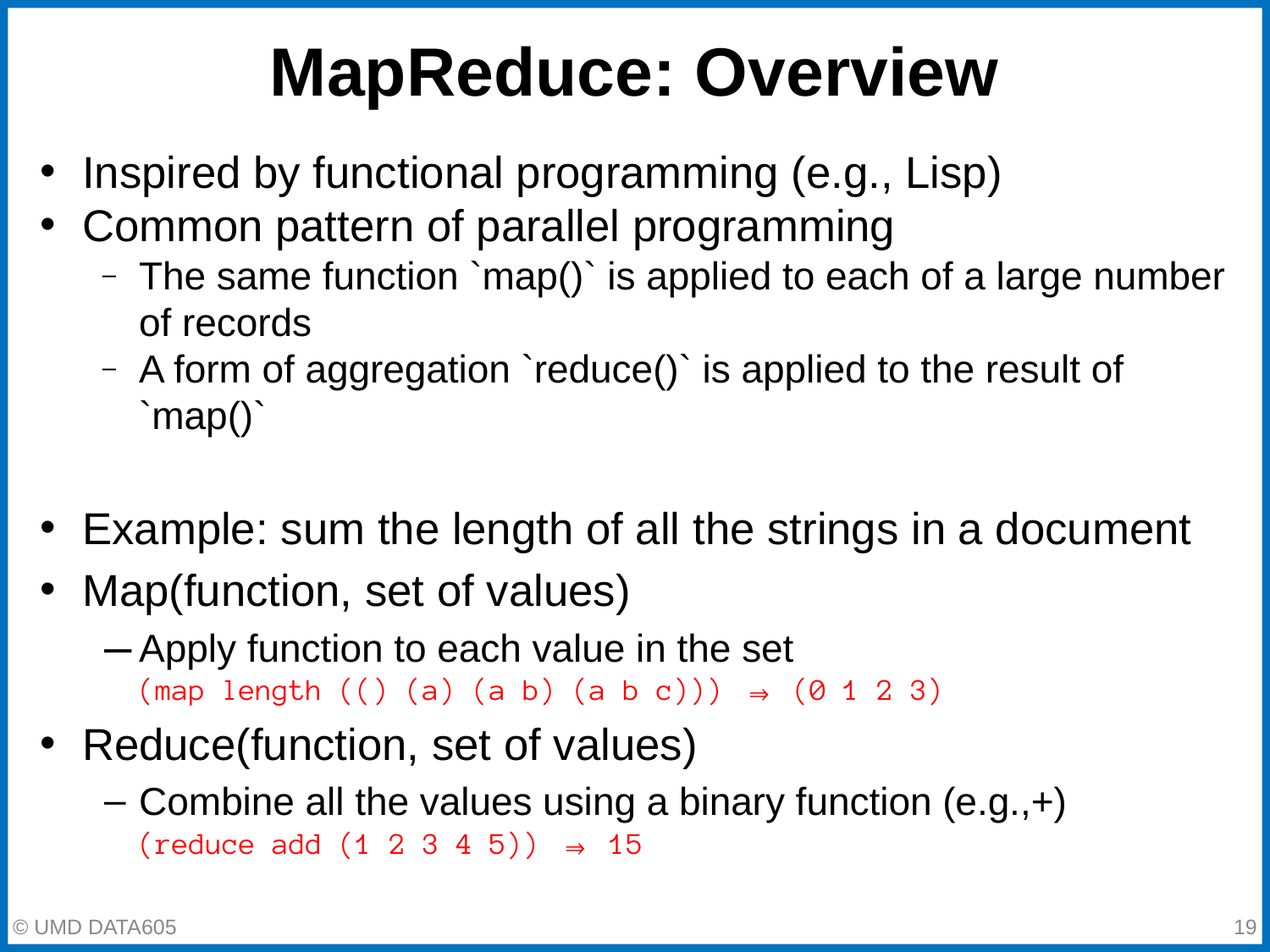

# MapReduce: Overview
Inspired by functional programming (e.g., Lisp)
Common pattern of parallel programming
The same function `map()` is applied to each of a large number of records
A form of aggregation `reduce()` is applied to the result of `map()`

Example: sum the length of all the strings in a document
Map(function, set of values)
Apply function to each value in the set
(map length (() (a) (a b) (a b c))) ⇒ (0 1 2 3)
Reduce(function, set of values)
Combine all the values using a binary function (e.g.,+)
(reduce add (1 2 3 4 5)) ⇒ 15

19